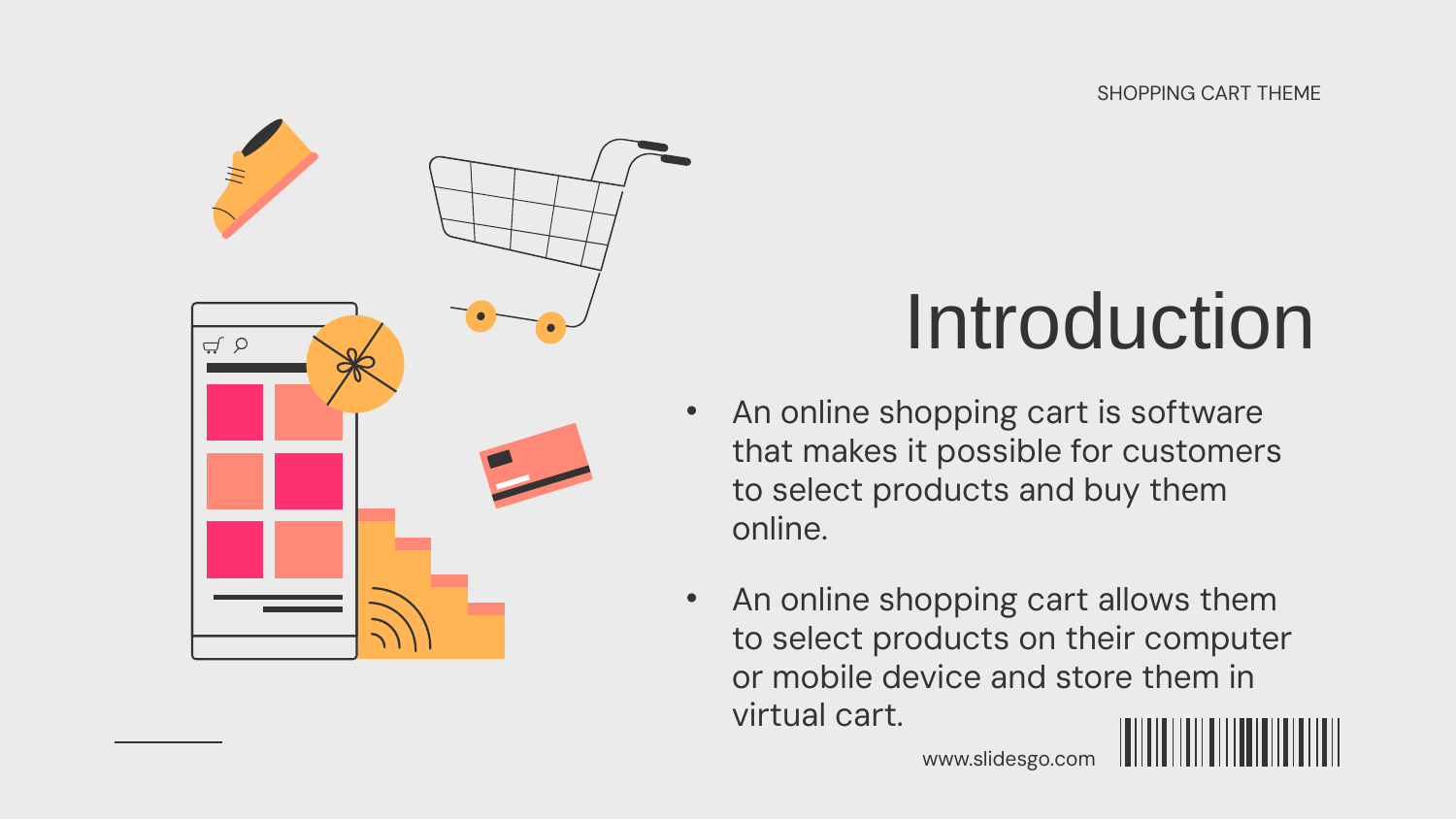

SHOPPING CART THEME

# Introduction

An online shopping cart is software that makes it possible for customers to select products and buy them online.
An online shopping cart allows them to select products on their computer or mobile device and store them in virtual cart.

www.slidesgo.com